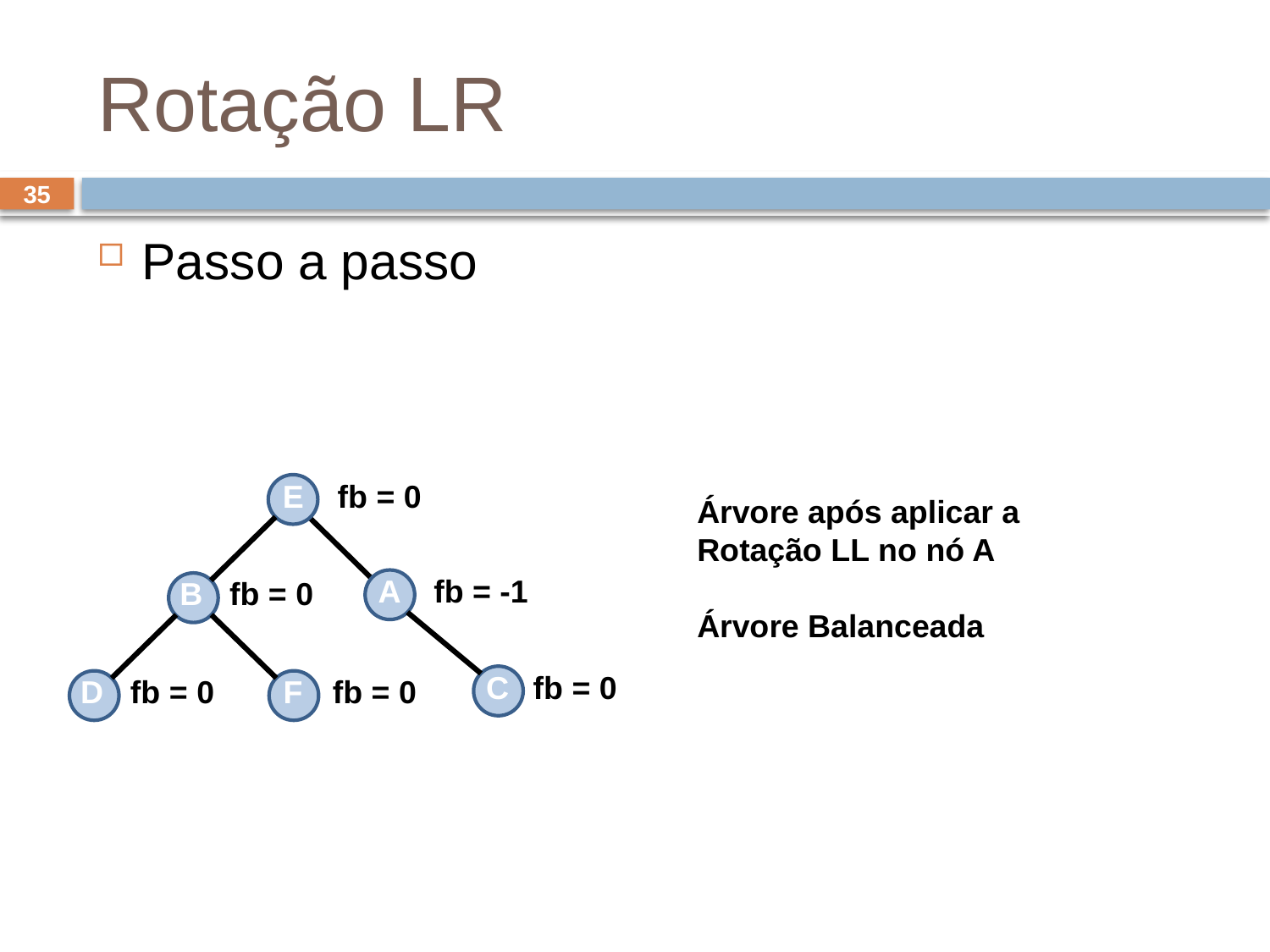

# Rotação LR
35
Passo a passo
E
fb = 0

Árvore após aplicar a Rotação LL no nó A

Árvore Balanceada

A
fb = -1
B
fb = 0

C
fb = 0
D
fb = 0
F
fb = 0